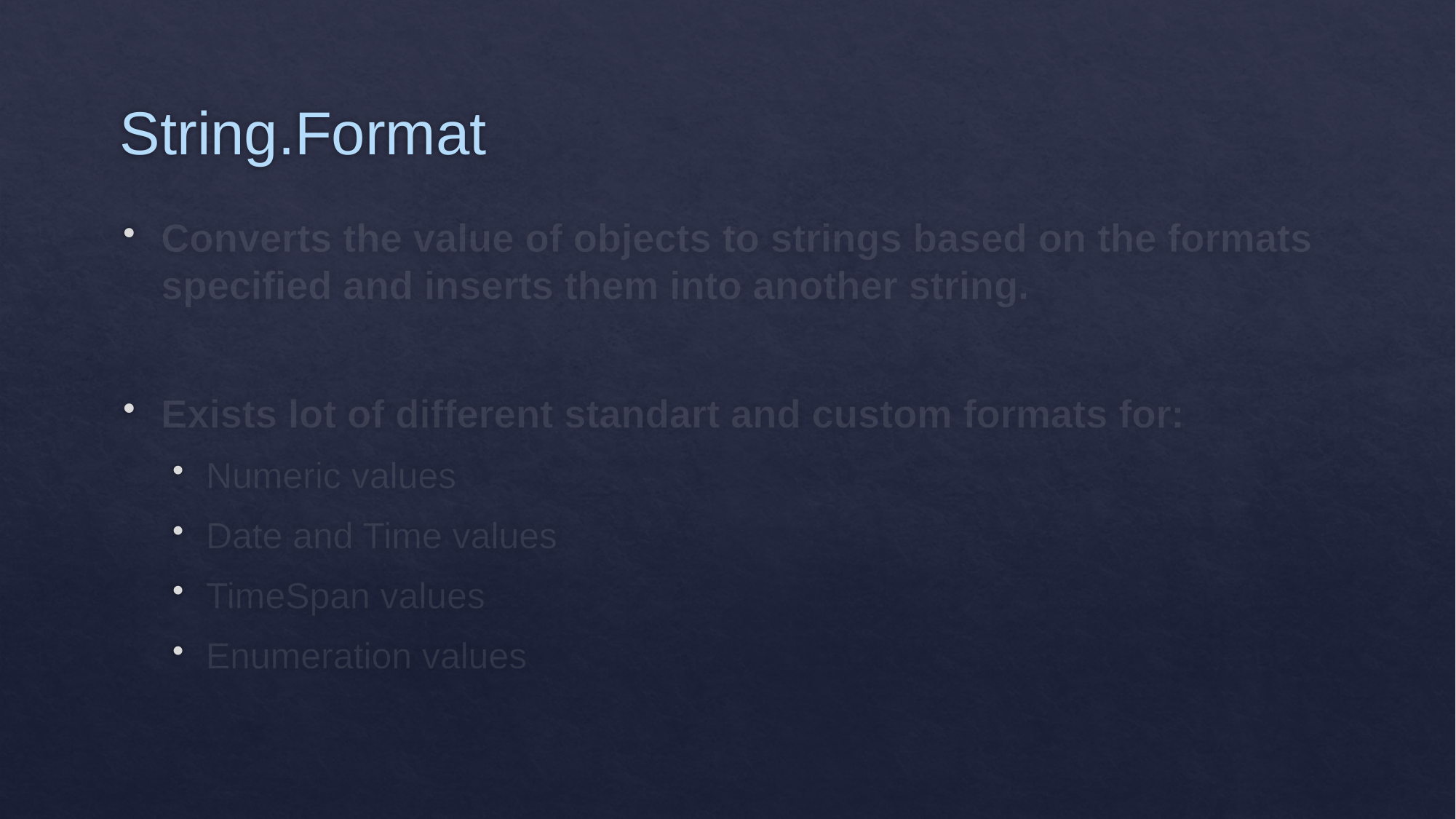

# String.Format
Converts the value of objects to strings based on the formats specified and inserts them into another string.

Exists lot of different standart and custom formats for:
Numeric values
Date and Time values
TimeSpan values
Enumeration values